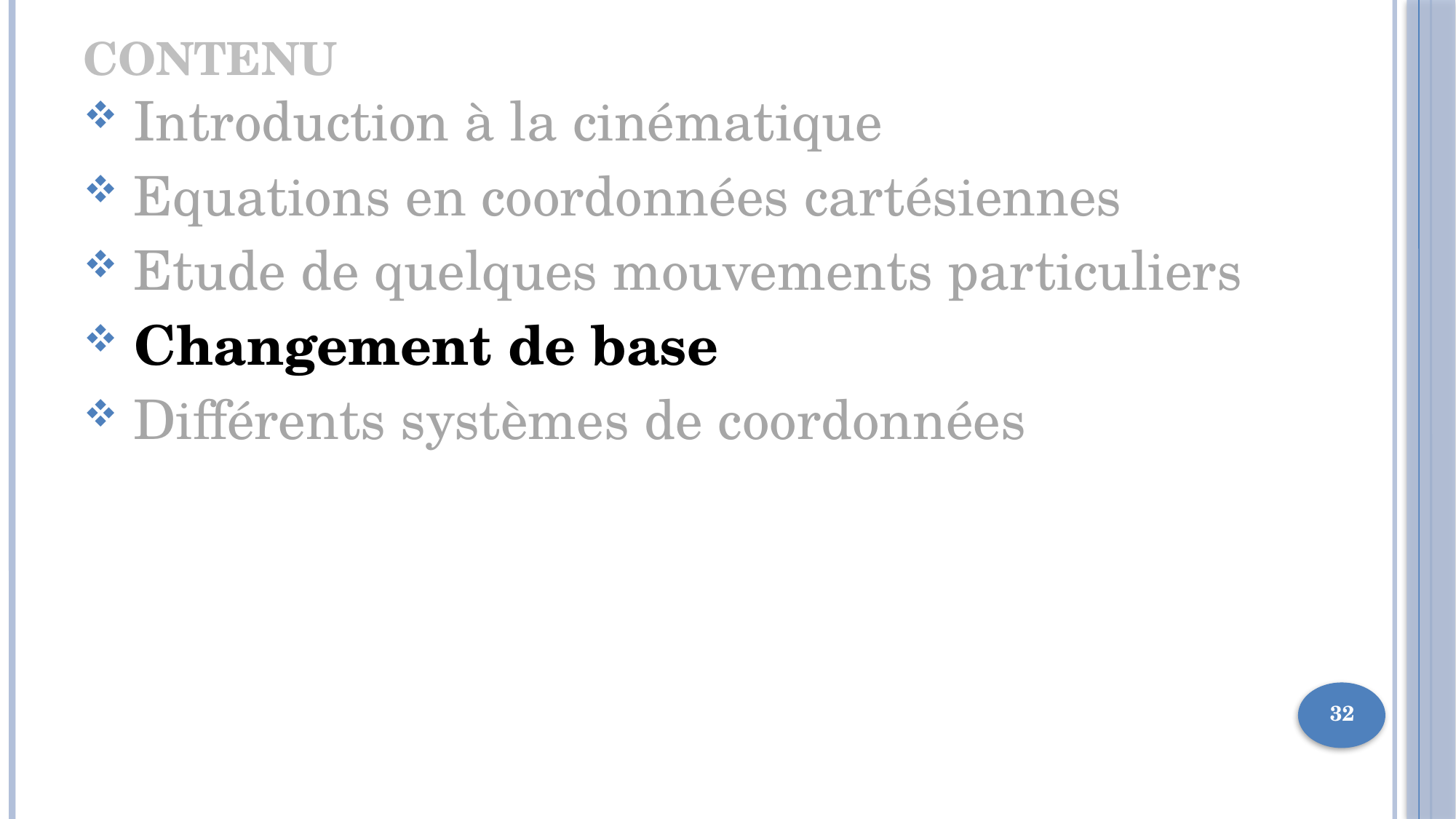

# Contenu
 Introduction à la cinématique
 Equations en coordonnées cartésiennes
 Etude de quelques mouvements particuliers
 Changement de base
 Différents systèmes de coordonnées

32